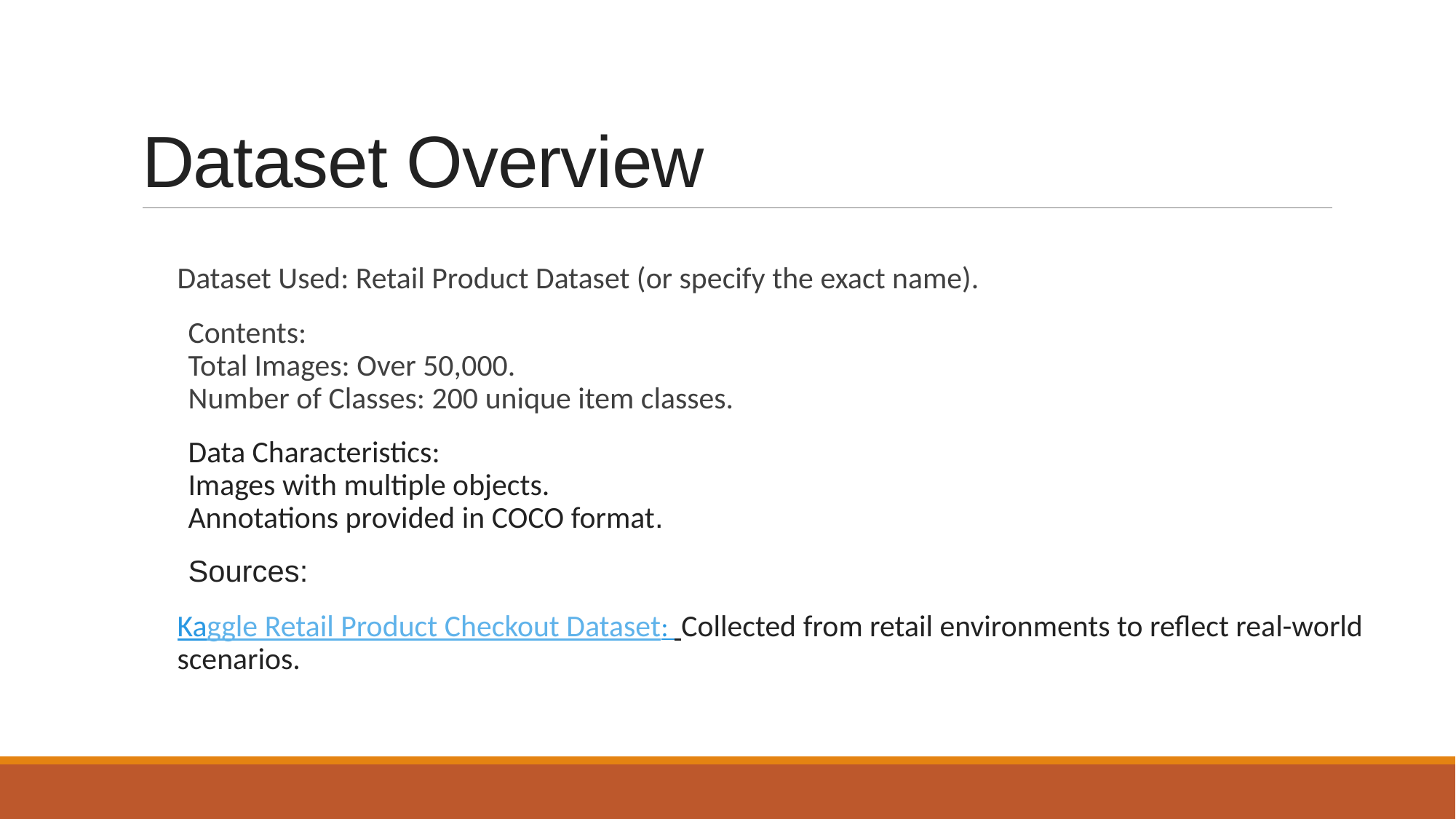

# Dataset Overview
Dataset Used: Retail Product Dataset (or specify the exact name).
Contents:
Total Images: Over 50,000.
Number of Classes: 200 unique item classes.
Data Characteristics:
Images with multiple objects.
Annotations provided in COCO format.
Sources:
Kaggle Retail Product Checkout Dataset:  Collected from retail environments to reflect real-world scenarios.